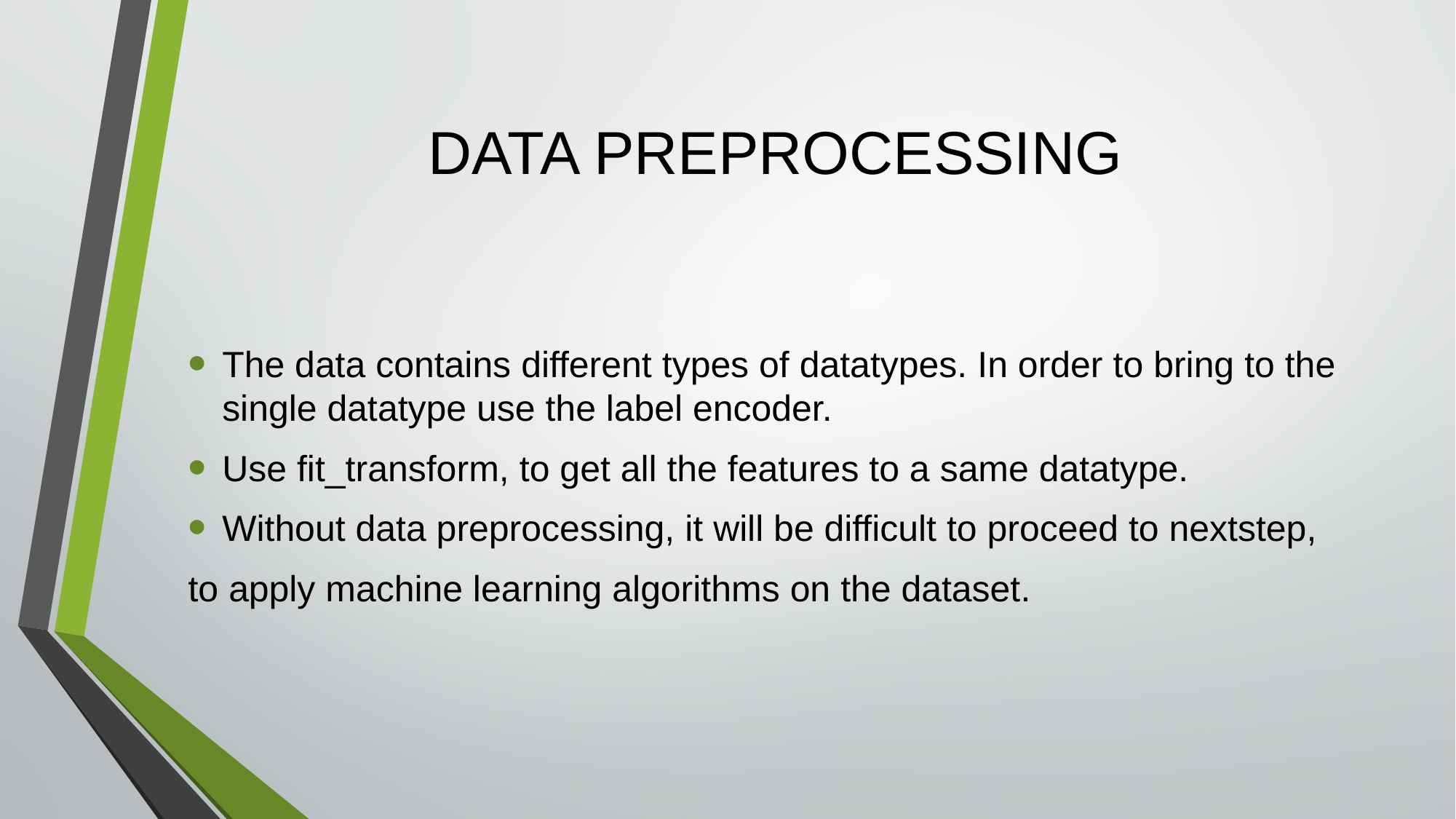

# DATA PREPROCESSING
The data contains different types of datatypes. In order to bring to the single datatype use the label encoder.
Use fit_transform, to get all the features to a same datatype.
Without data preprocessing, it will be difficult to proceed to nextstep,
to apply machine learning algorithms on the dataset.